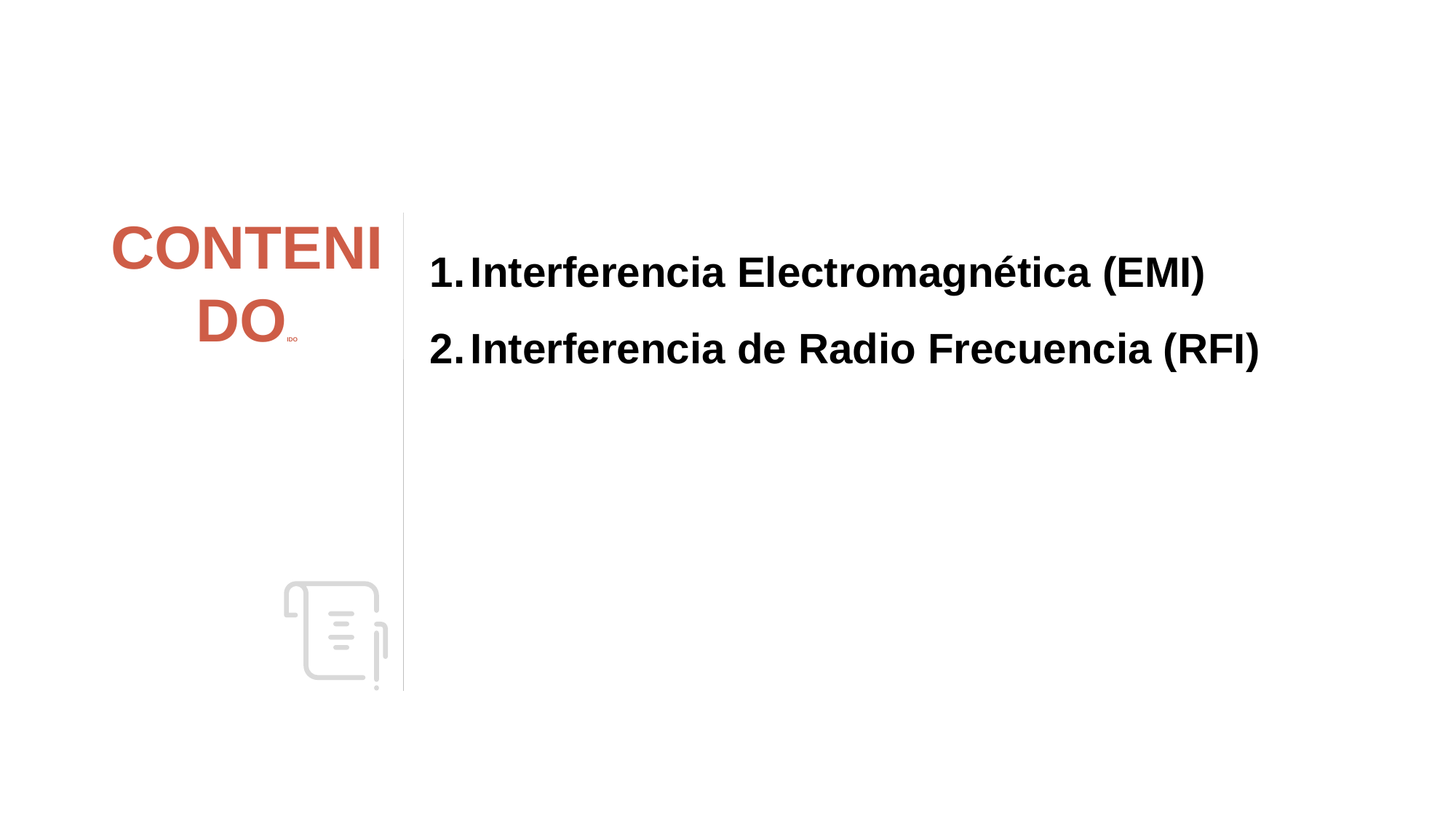

Interferencia Electromagnética (EMI)
Interferencia de Radio Frecuencia (RFI)
CONTENIDOIDO